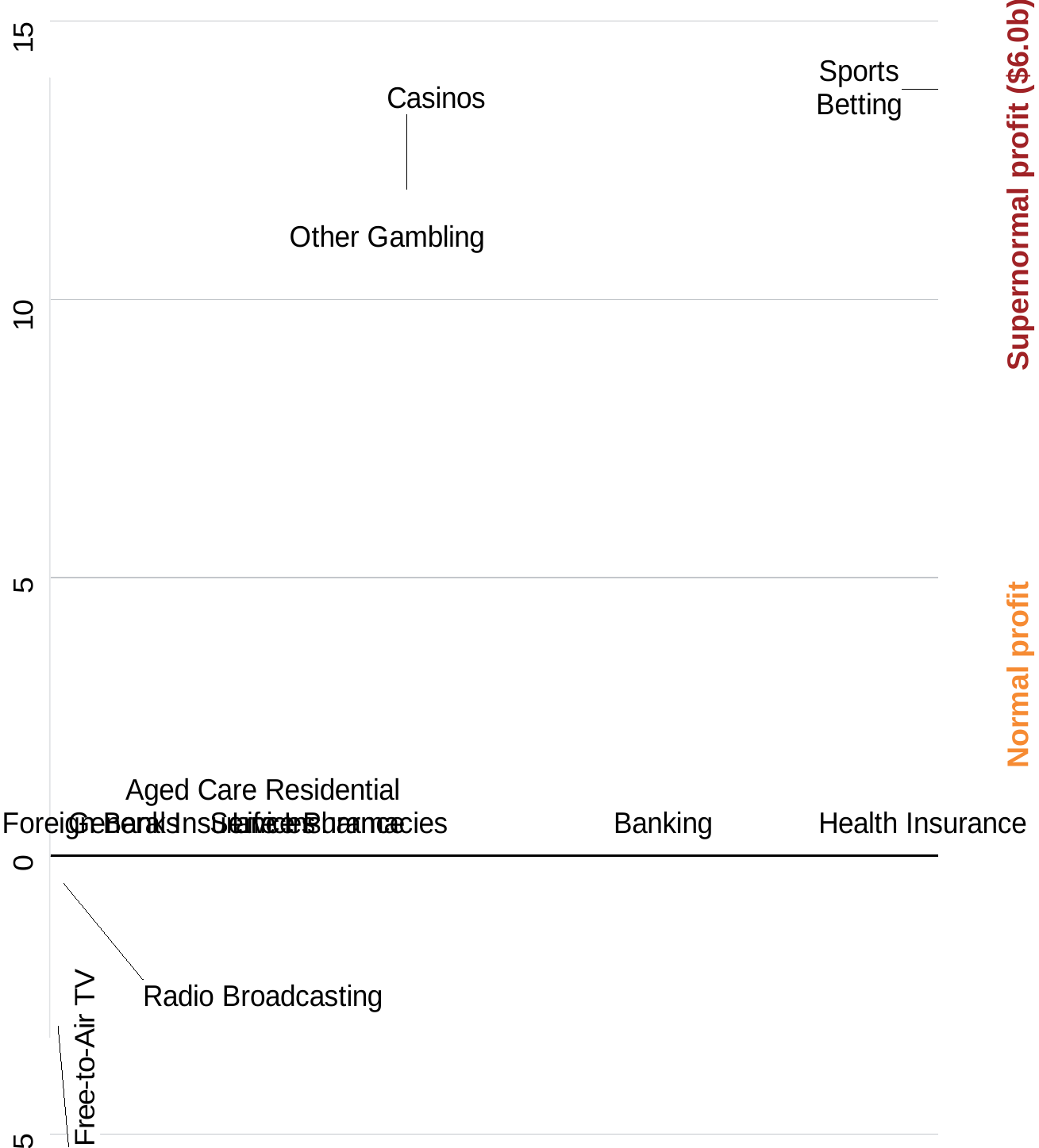

### Chart

| Category | Series 1 | Series 2 | Series 3 | Series 4 | Column1 |  |
|---|---|---|---|---|---|---|
| 0 | 0.0 | 0.0 | 0.0 | 0.0 | 0.0 | -3.0625519999999997 |
| 2000 | 0.0 | 0.0 | 0.0 | 0.0 | 0.0 | -0.5 |
| 2000 | -3.262552 | 0.0 | 13.262552 | -10.0 | -3.262552 | 0.2 |
| 4475.6419999999998 | -3.262552 | 0.0 | 13.262552 | -10.0 | -3.262552 | 0.2 |
| 4475.6419999999998 | 0.0 | 0.0 | 10.0 | 0.0 | 0.0 | 0.2 |
| 4475.6419999999998 | -1.851105 | 0.0 | 11.851105 | -10.0 | -1.851105 | 0.2 |
| 6722.7379999999994 | -1.851105 | 0.0 | 11.851105 | -10.0 | -1.851105 | 0.2 |
| 6722.7379999999994 | 0.0 | 0.0 | 10.0 | 0.0 | 0.0 | 11.04387 |
| 6722.7379999999994 | 6.914888 | 0.0 | 3.0851119999999996 | 0.0 | 0.0 | 11.97765 |
| 25684.968000000001 | 6.914888 | 0.0 | 3.0851119999999996 | 0.0 | 0.0 | 0.2 |
| 25684.968000000001 | 0.0 | 0.0 | 10.0 | 0.0 | 0.0 | 0.2 |
| 25684.968000000001 | 8.474662 | 0.0 | 1.5253379999999996 | 0.0 | 0.0 | 13.78138 |
| 77844.328000000009 | 8.474662 | 0.0 | 1.5253379999999996 | 0.0 | 0.0 | None |
| 77844.328000000009 | 0.0 | 0.0 | 10.0 | 0.0 | 0.0 | None |
| 77844.328000000009 | 8.729984 | 0.0 | 1.270016 | 0.0 | 0.0 | None |
| 89378.498000000007 | 8.729984 | 0.0 | 1.270016 | 0.0 | 0.0 | None |
| 89378.498000000007 | 0.0 | 0.0 | 10.0 | 0.0 | 0.0 | None |
| 89378.498000000007 | 8.82635 | 0.0 | 1.1736500000000003 | 0.0 | 0.0 | None |
| 121611.13800000001 | 8.82635 | 0.0 | 1.1736500000000003 | 0.0 | 0.0 | None |
| 121611.13800000001 | 0.0 | 0.0 | 10.0 | 0.0 | 0.0 | None |
| 121611.13800000001 | 9.844481 | 0.0 | 0.15551899999999996 | 0.0 | 0.0 | None |
| 133906.51800000001 | 9.844481 | 0.0 | 0.15551899999999996 | 0.0 | 0.0 | None |
| 133906.51800000001 | 0.0 | 0.0 | 10.0 | 0.0 | 0.0 | None |
| 133906.51800000001 | 10.0 | 1.2438699999999994 | 0.0 | 0.0 | 0.0 | None |
| 137043.40700000001 | 10.0 | 1.2438699999999994 | 0.0 | 0.0 | 0.0 | None |
| 137043.40700000001 | 0.0 | 0.0 | 10.0 | 0.0 | 0.0 | None |
| 137043.40700000001 | 10.0 | 2.17765 | 0.0 | 0.0 | 0.0 | None |
| 143379.614 | 10.0 | 2.17765 | 0.0 | 0.0 | 0.0 | None |
| 143379.614 | 0.0 | 0.0 | 10.0 | 0.0 | 0.0 | None |
| 143379.614 | 10.0 | 2.7477300000000007 | 0.0 | 0.0 | 0.0 | None |
| 338140.51399999997 | 10.0 | 2.7477300000000007 | 0.0 | 0.0 | 0.0 | None |
| 338140.51399999997 | 0.0 | 0.0 | 10.0 | 0.0 | 0.0 | None |
| 338140.51399999997 | 10.0 | 3.6945300000000003 | 0.0 | 0.0 | 0.0 | None |
| 347206.96399999998 | 10.0 | 3.6945300000000003 | 0.0 | 0.0 | 0.0 | None |
| 347206.96399999998 | 0.0 | 0.0 | 10.0 | 0.0 | 0.0 | None |
| 347206.96399999998 | 10.0 | 3.9813799999999997 | 0.0 | 0.0 | 0.0 | None |
| 350006.652 | 10.0 | 3.9813799999999997 | 0.0 | 0.0 | 0.0 | None |
| 350006.652 | 0.0 | 0.0 | 10.0 | 0.0 | 0.0 | None |
Supernormal profit ($6.0b)
Normal profit